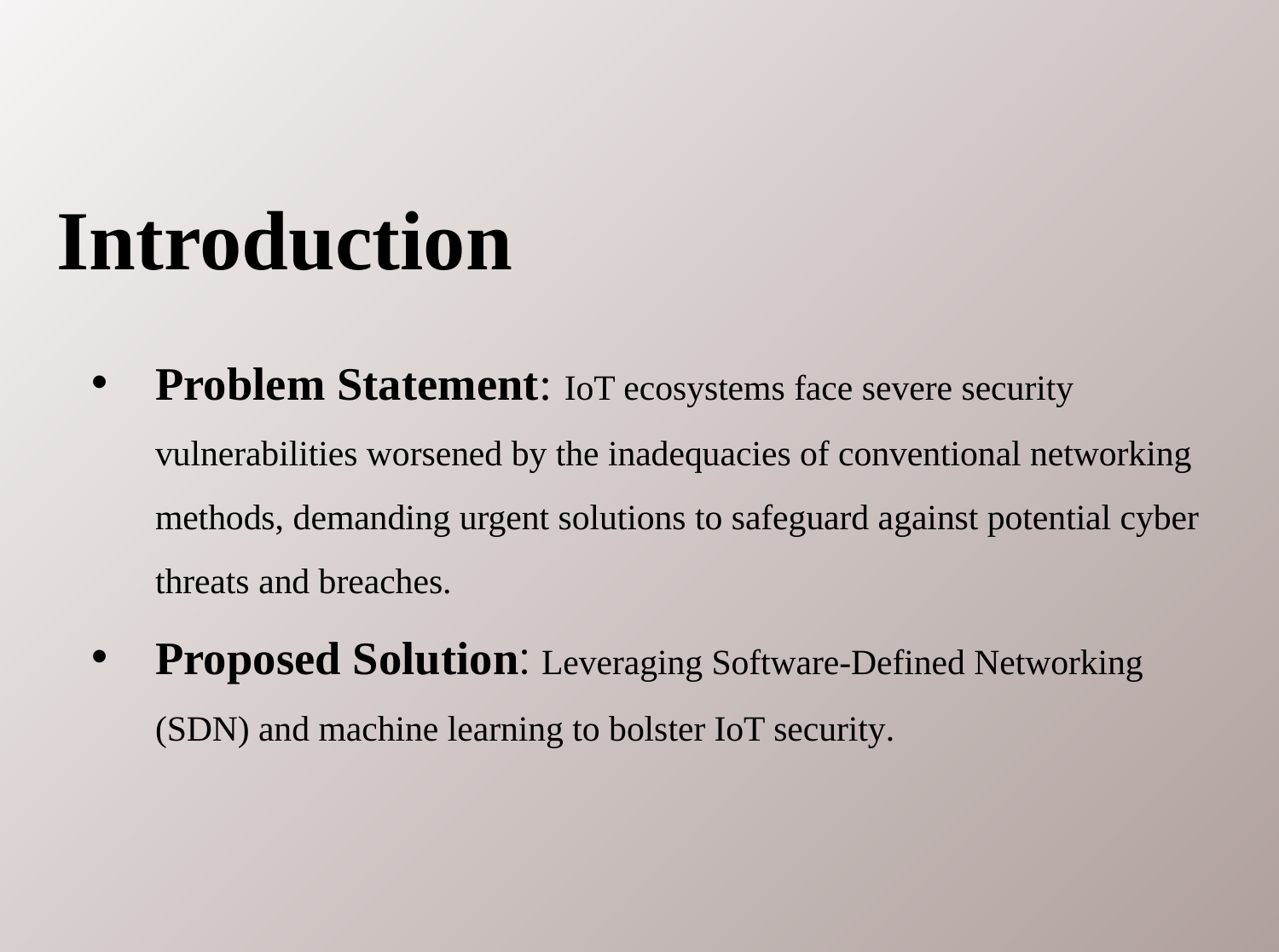

# Introduction
Problem Statement: IoT ecosystems face severe security vulnerabilities worsened by the inadequacies of conventional networking methods, demanding urgent solutions to safeguard against potential cyber threats and breaches.
Proposed Solution: Leveraging Software-Defined Networking (SDN) and machine learning to bolster IoT security.